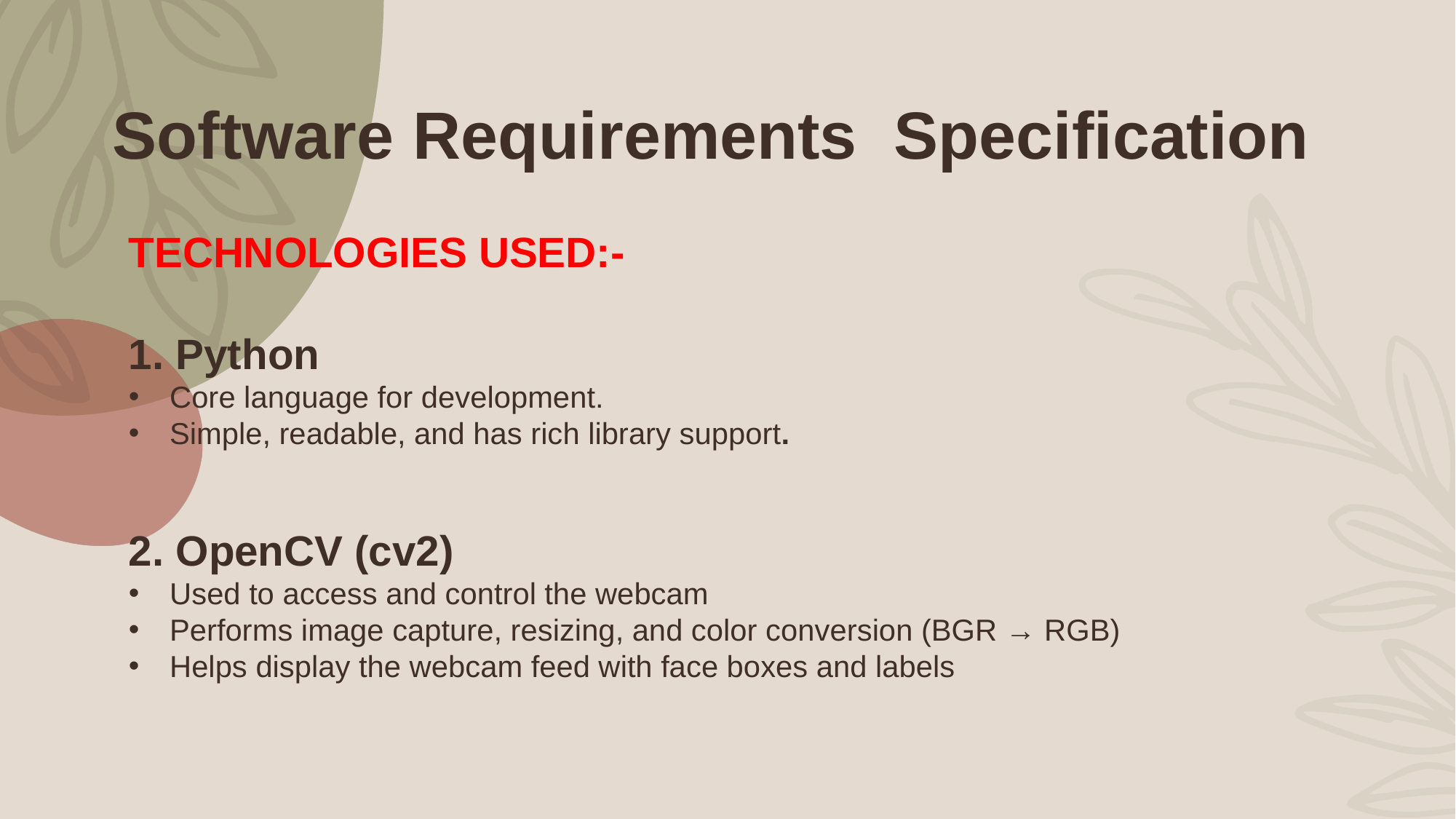

# Software Requirements  Specification
TECHNOLOGIES USED:-

1. Python
Core language for development.
Simple, readable, and has rich library support.

2. OpenCV (cv2)
Used to access and control the webcam
Performs image capture, resizing, and color conversion (BGR → RGB)
Helps display the webcam feed with face boxes and labels